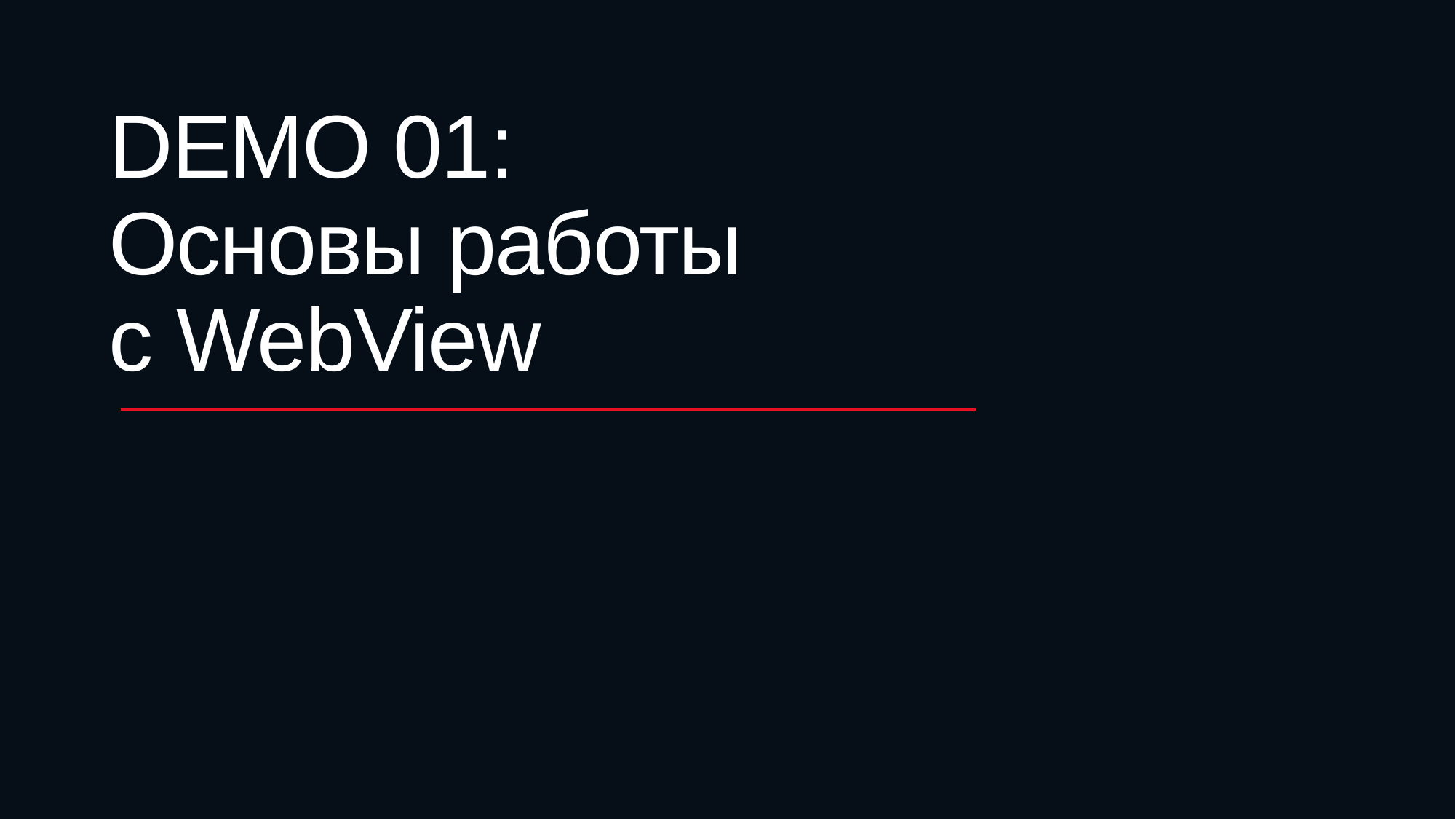

# DEMO 01: Основы работы с WebView